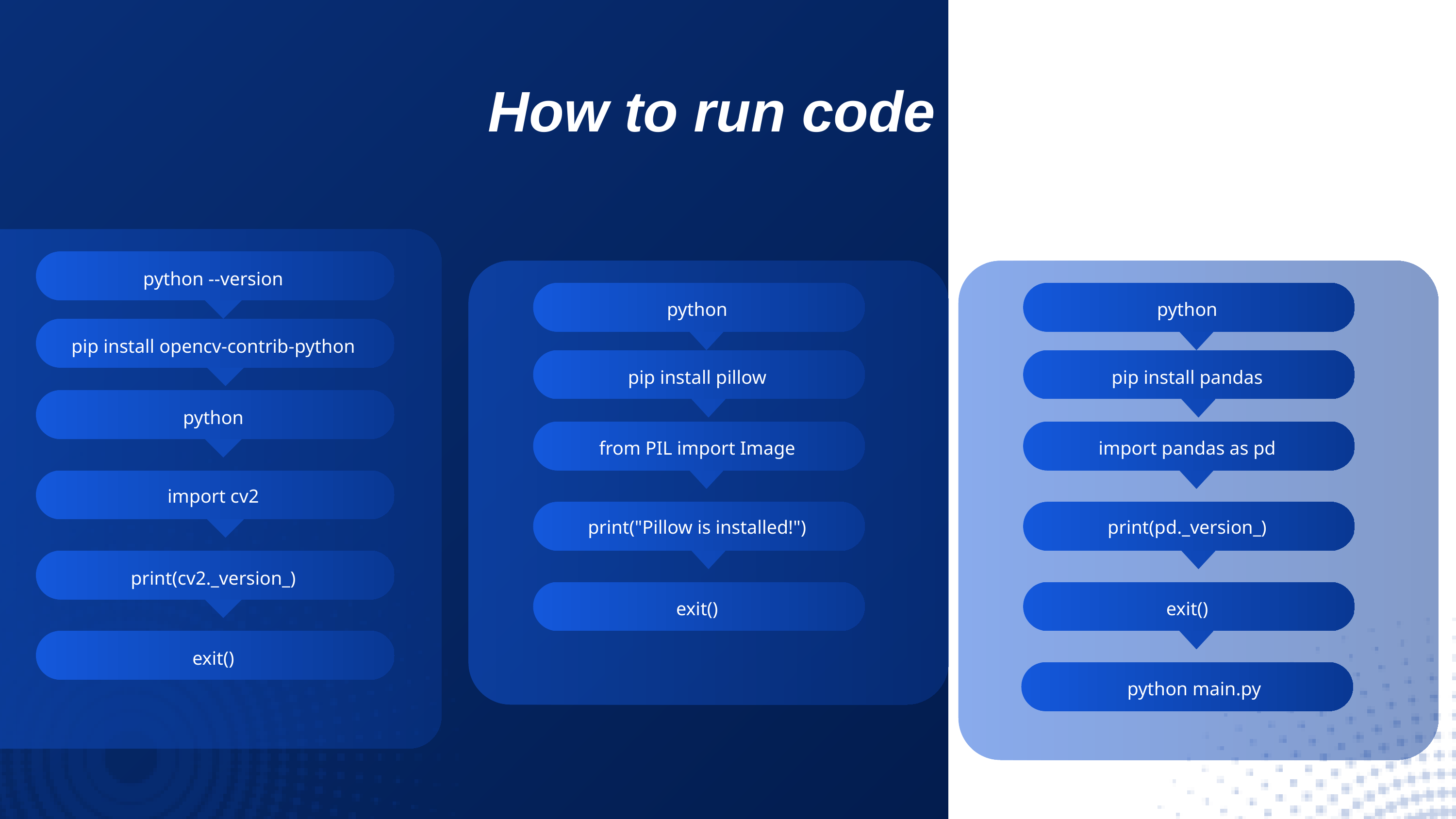

How to run code

python --version

pip install opencv-contrib-python

python

import cv2

print(cv2._version_)

exit()

python
python

pip install pillow
pip install pandas

from PIL import Image
import pandas as pd

print("Pillow is installed!")
print(pd._version_)

exit()
exit()

python main.py